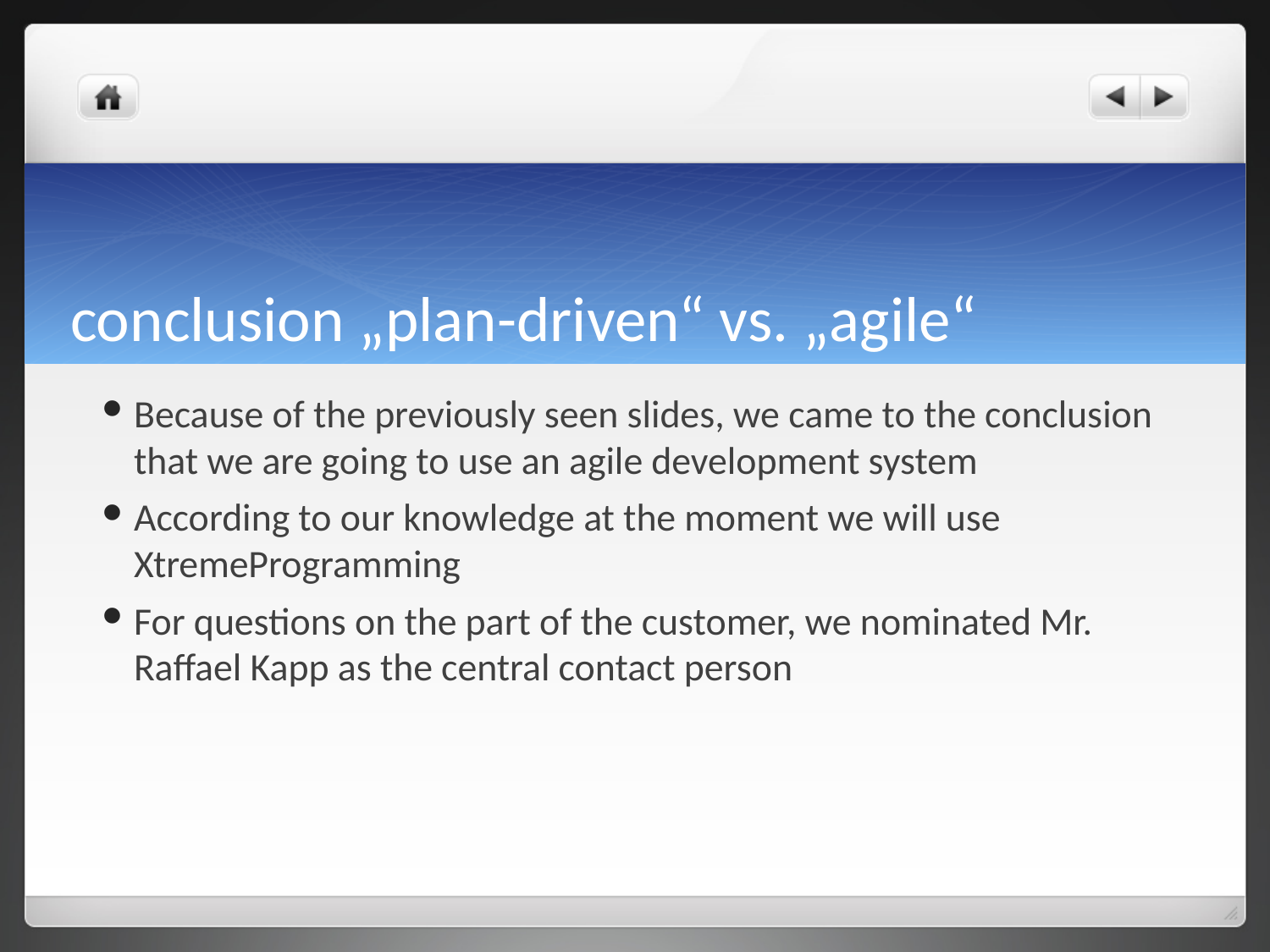

# conclusion „plan-driven“ vs. „agile“
Because of the previously seen slides, we came to the conclusion that we are going to use an agile development system
According to our knowledge at the moment we will use XtremeProgramming
For questions on the part of the customer, we nominated Mr. Raffael Kapp as the central contact person